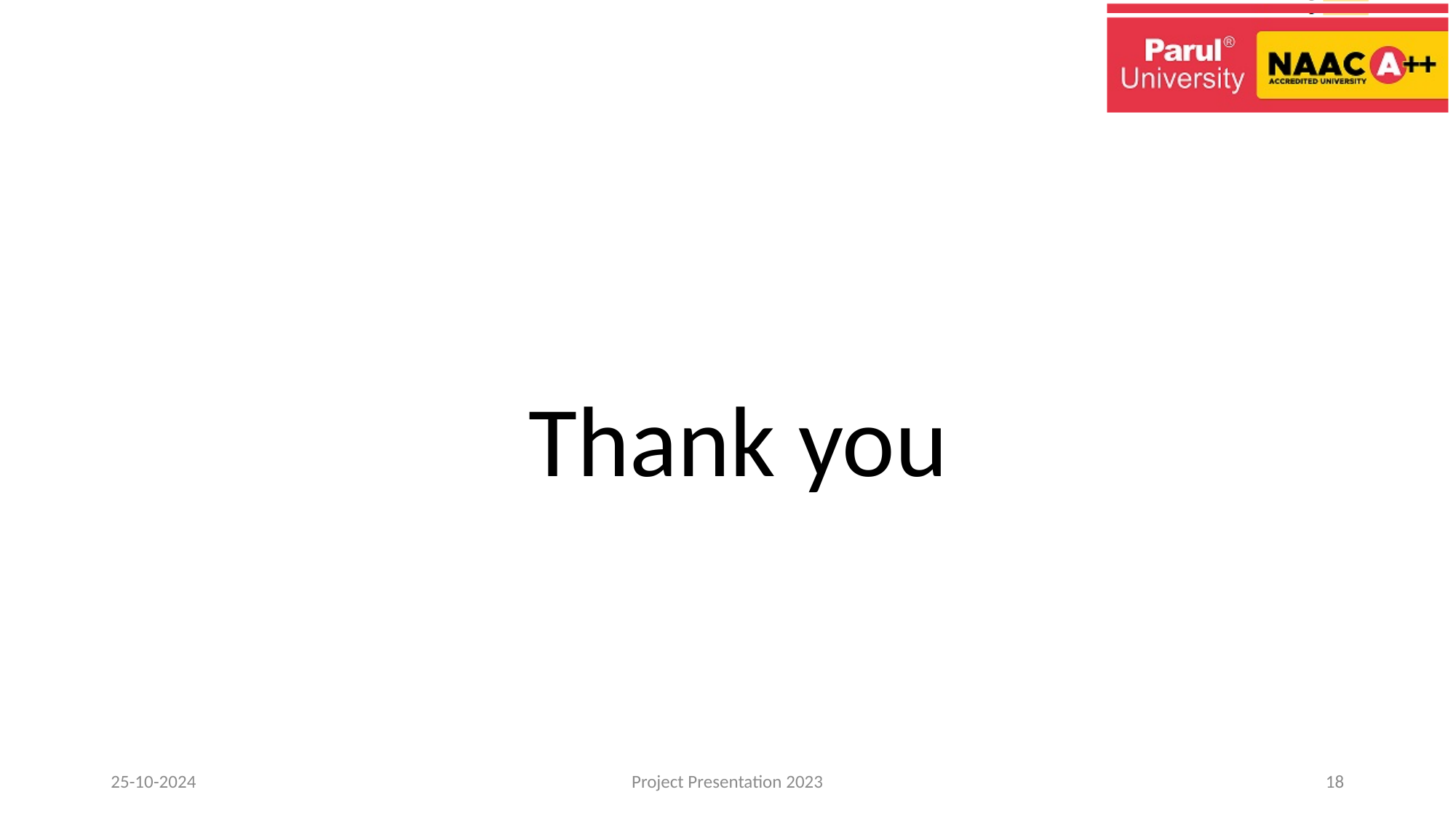

# Thank you
25-10-2024
Project Presentation 2023
18